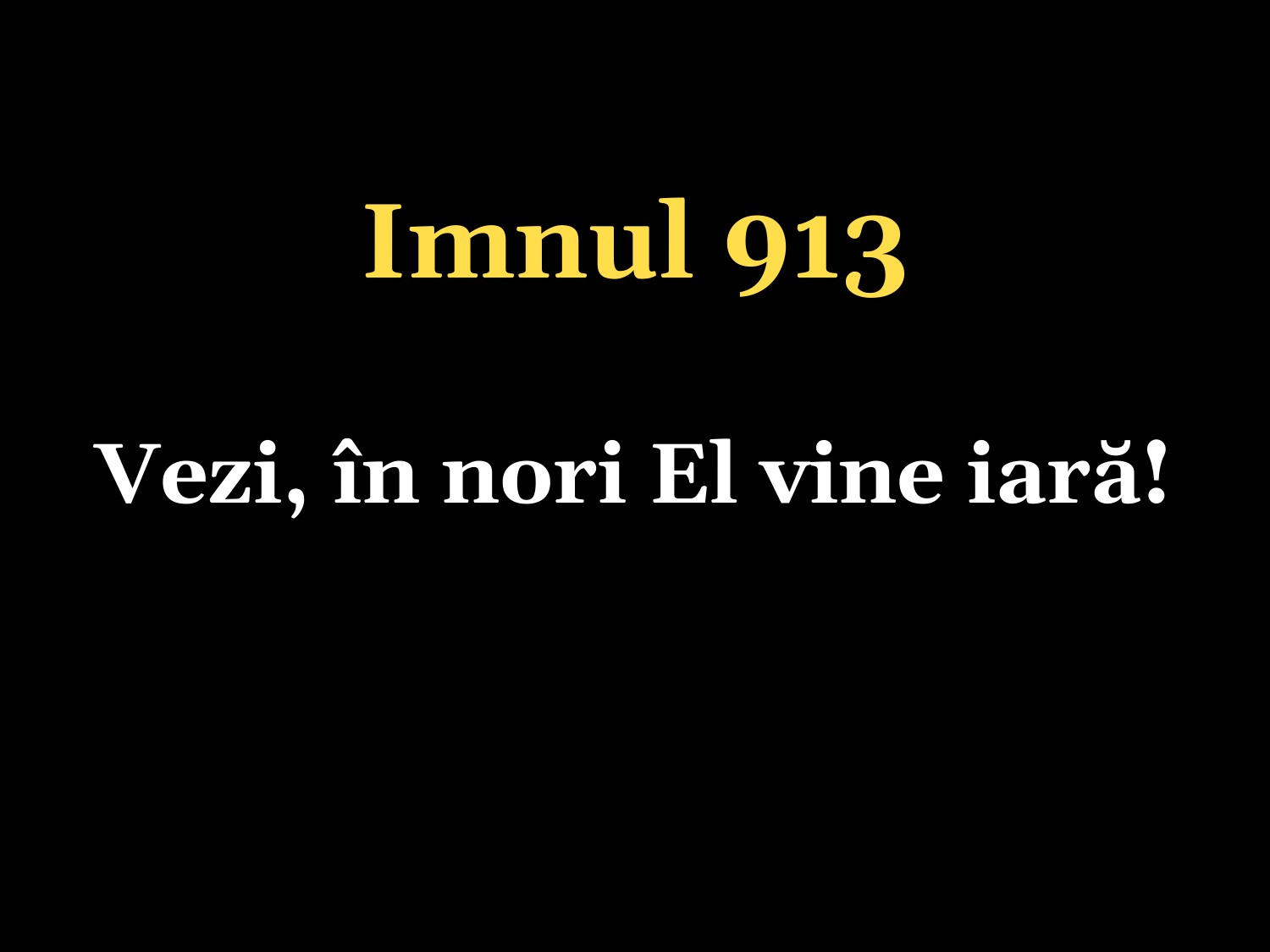

Imnul 913
Vezi, în nori El vine iară!